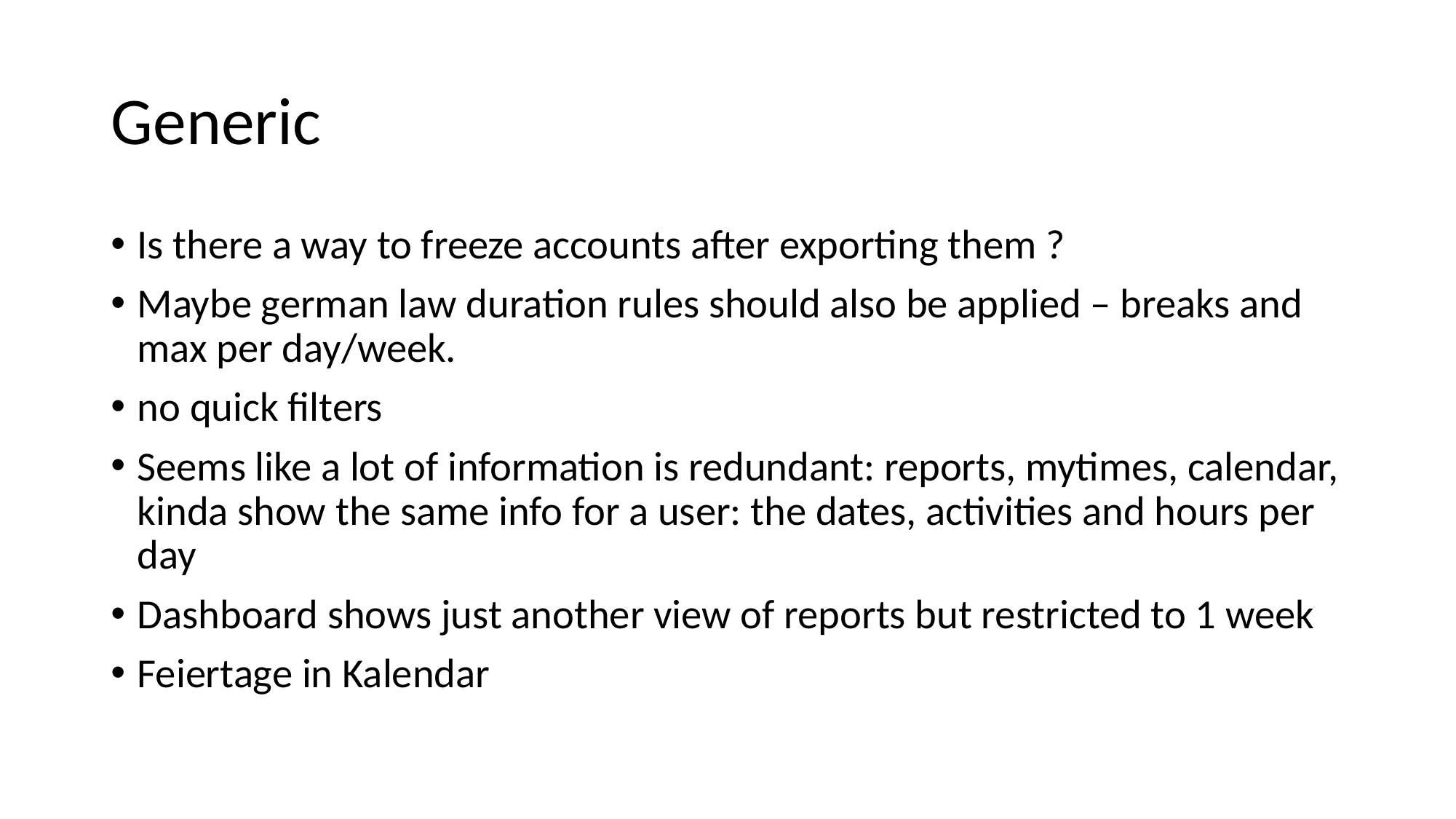

# Generic
Is there a way to freeze accounts after exporting them ?
Maybe german law duration rules should also be applied – breaks and max per day/week.
no quick filters
Seems like a lot of information is redundant: reports, mytimes, calendar, kinda show the same info for a user: the dates, activities and hours per day
Dashboard shows just another view of reports but restricted to 1 week
Feiertage in Kalendar